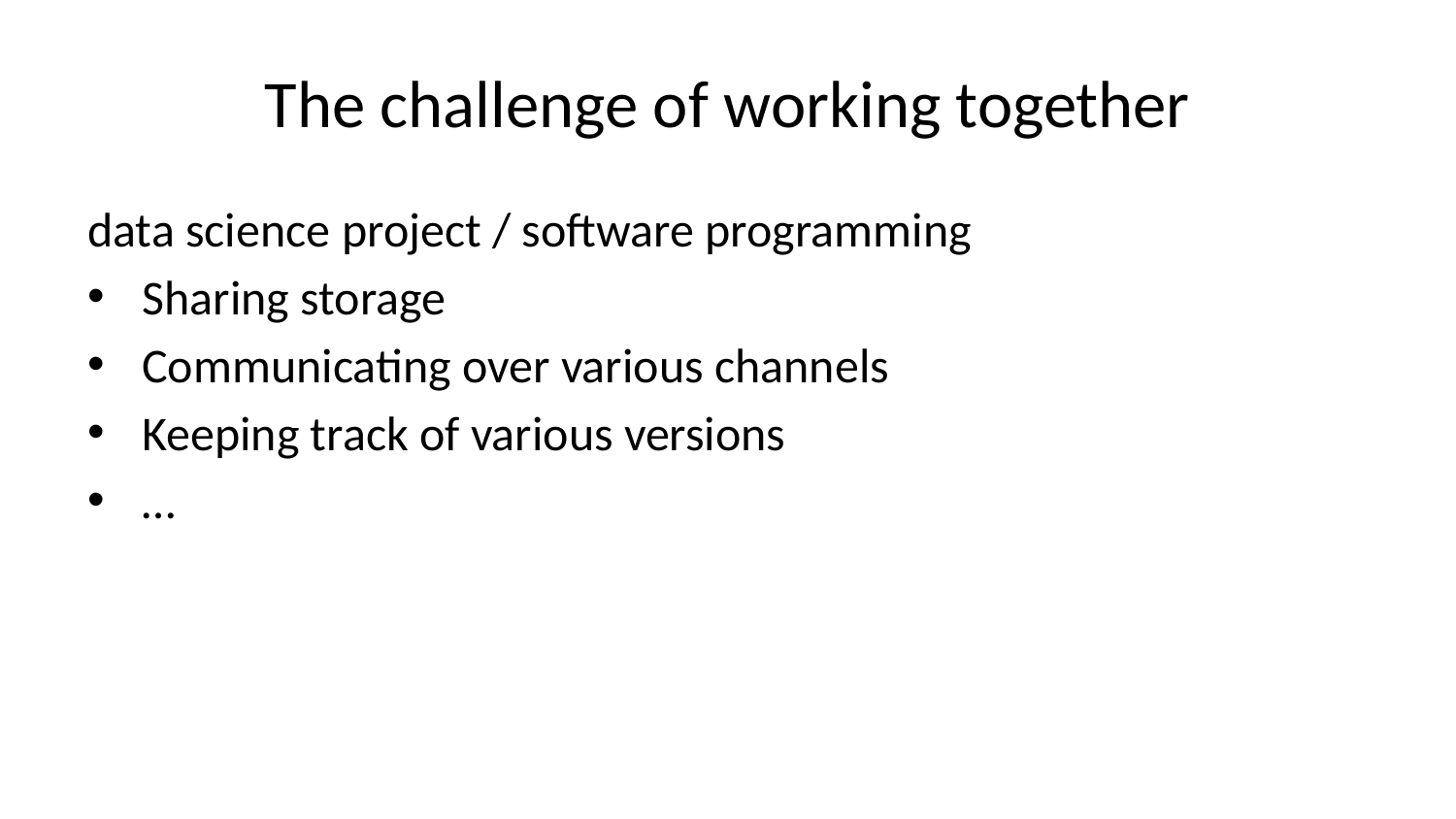

# The challenge of working together
data science project / software programming
Sharing storage
Communicating over various channels
Keeping track of various versions
…